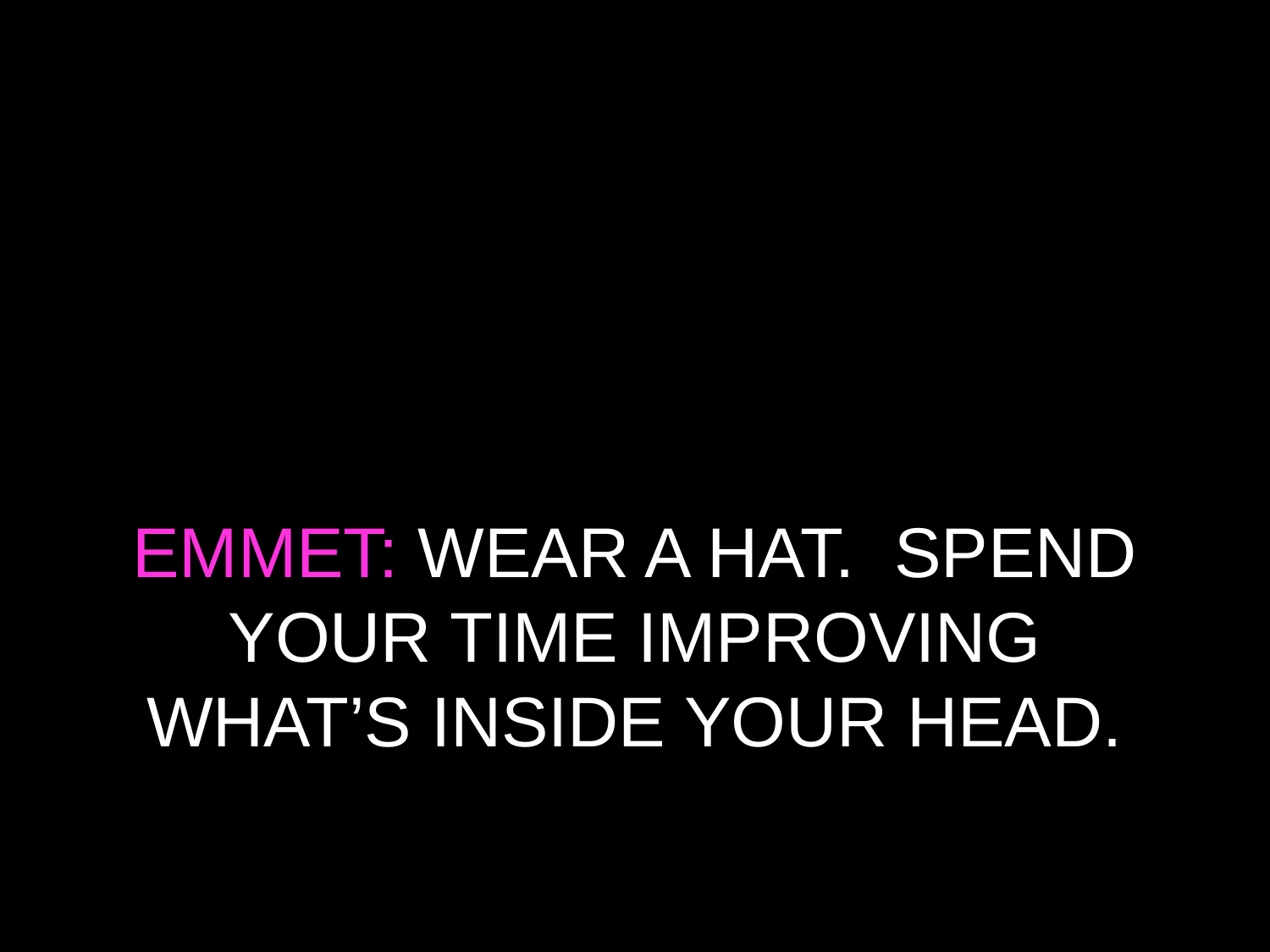

# EMMET: WEAR A HAT.  SPEND YOUR TIME IMPROVING WHAT’S INSIDE YOUR HEAD.